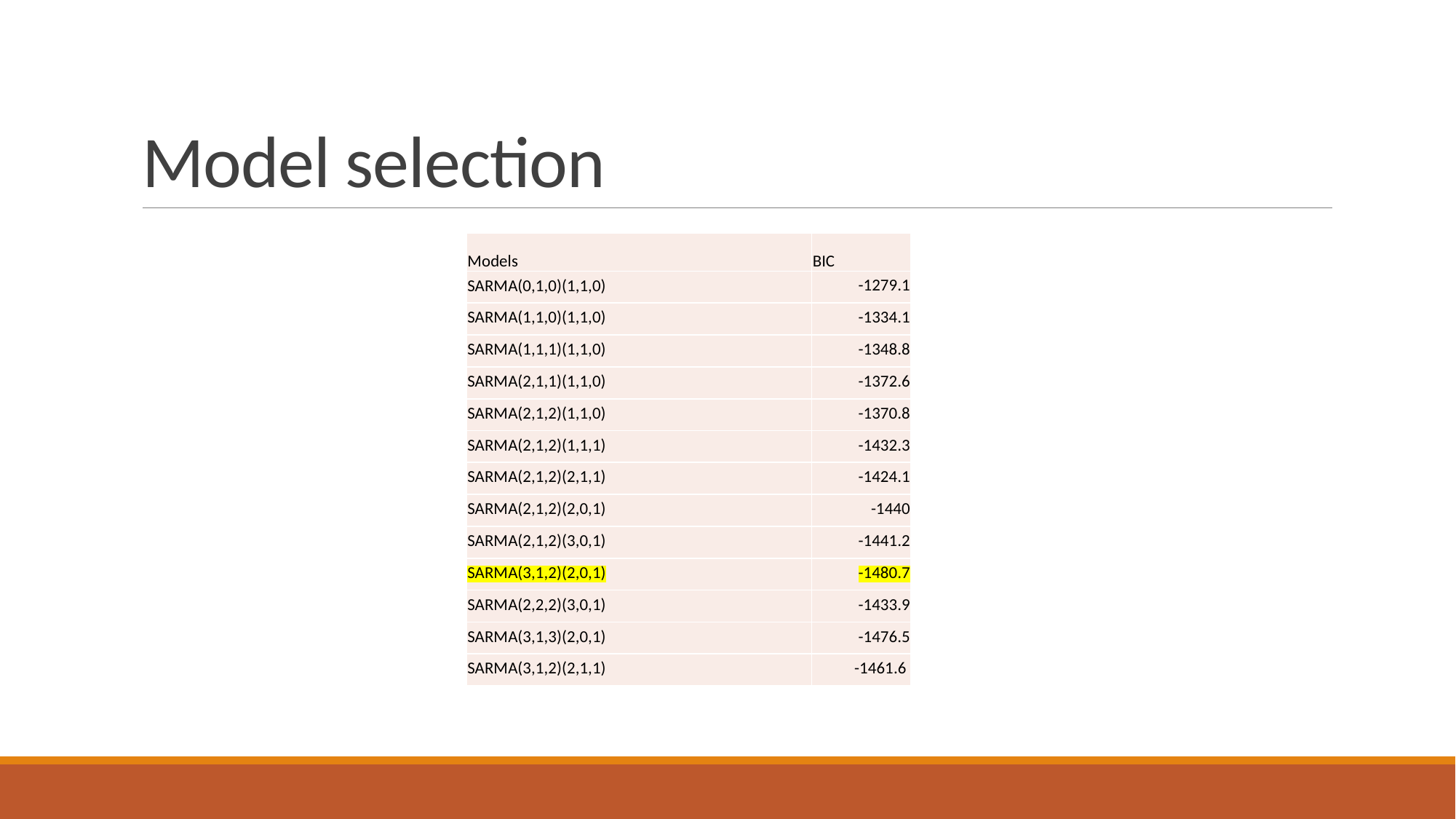

# Model selection
| Models | BIC |
| --- | --- |
| SARMA(0,1,0)(1,1,0) | -1279.1 |
| SARMA(1,1,0)(1,1,0) | -1334.1 |
| SARMA(1,1,1)(1,1,0) | -1348.8 |
| SARMA(2,1,1)(1,1,0) | -1372.6 |
| SARMA(2,1,2)(1,1,0) | -1370.8 |
| SARMA(2,1,2)(1,1,1) | -1432.3 |
| SARMA(2,1,2)(2,1,1) | -1424.1 |
| SARMA(2,1,2)(2,0,1) | -1440 |
| SARMA(2,1,2)(3,0,1) | -1441.2 |
| SARMA(3,1,2)(2,0,1) | -1480.7 |
| SARMA(2,2,2)(3,0,1) | -1433.9 |
| SARMA(3,1,3)(2,0,1) | -1476.5 |
| SARMA(3,1,2)(2,1,1) | -1461.6 |